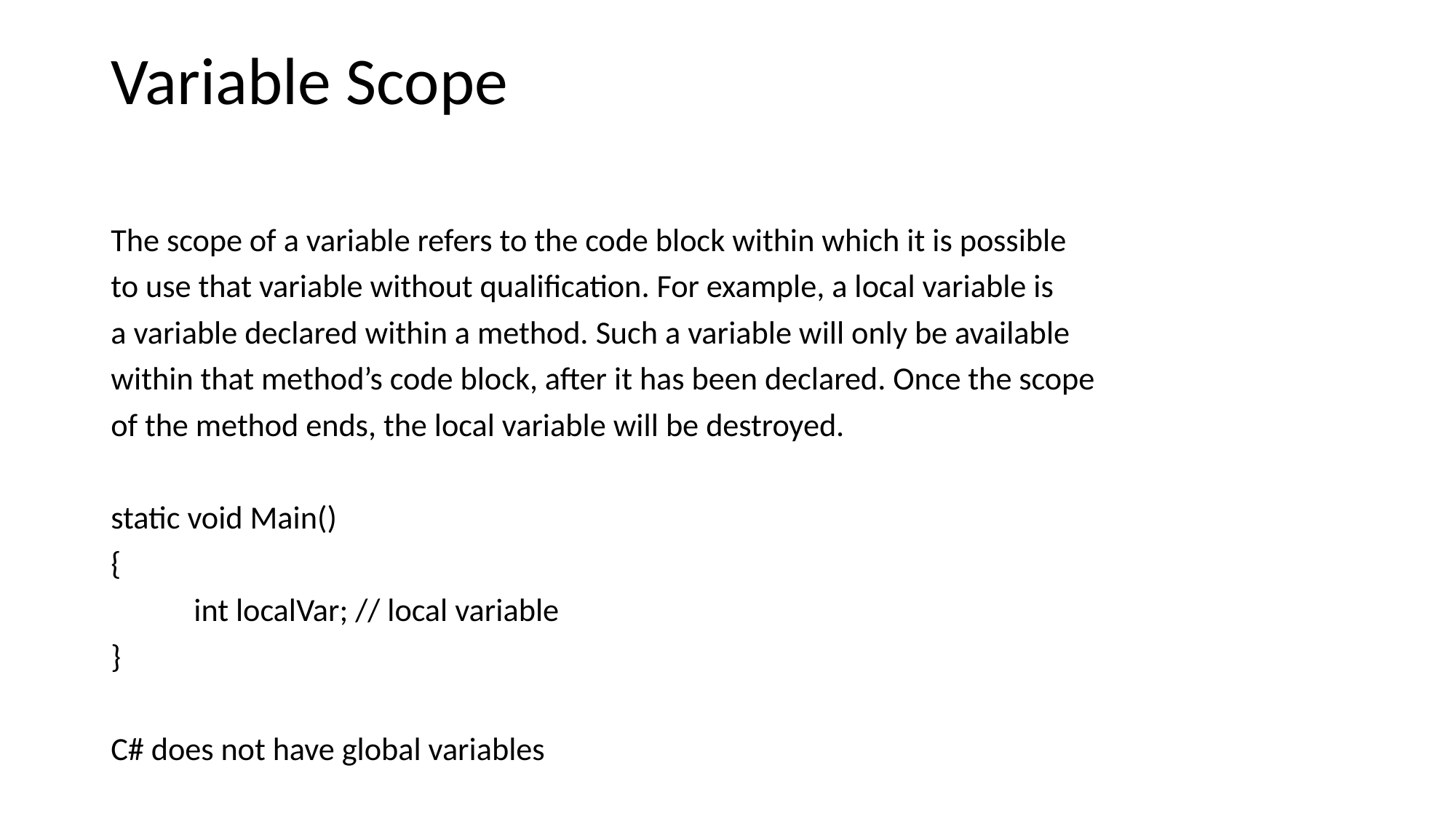

# Variable Scope
The scope of a variable refers to the code block within which it is possible
to use that variable without qualification. For example, a local variable is
a variable declared within a method. Such a variable will only be available
within that method’s code block, after it has been declared. Once the scope
of the method ends, the local variable will be destroyed.

static void Main()
{
	int localVar; // local variable
}

C# does not have global variables